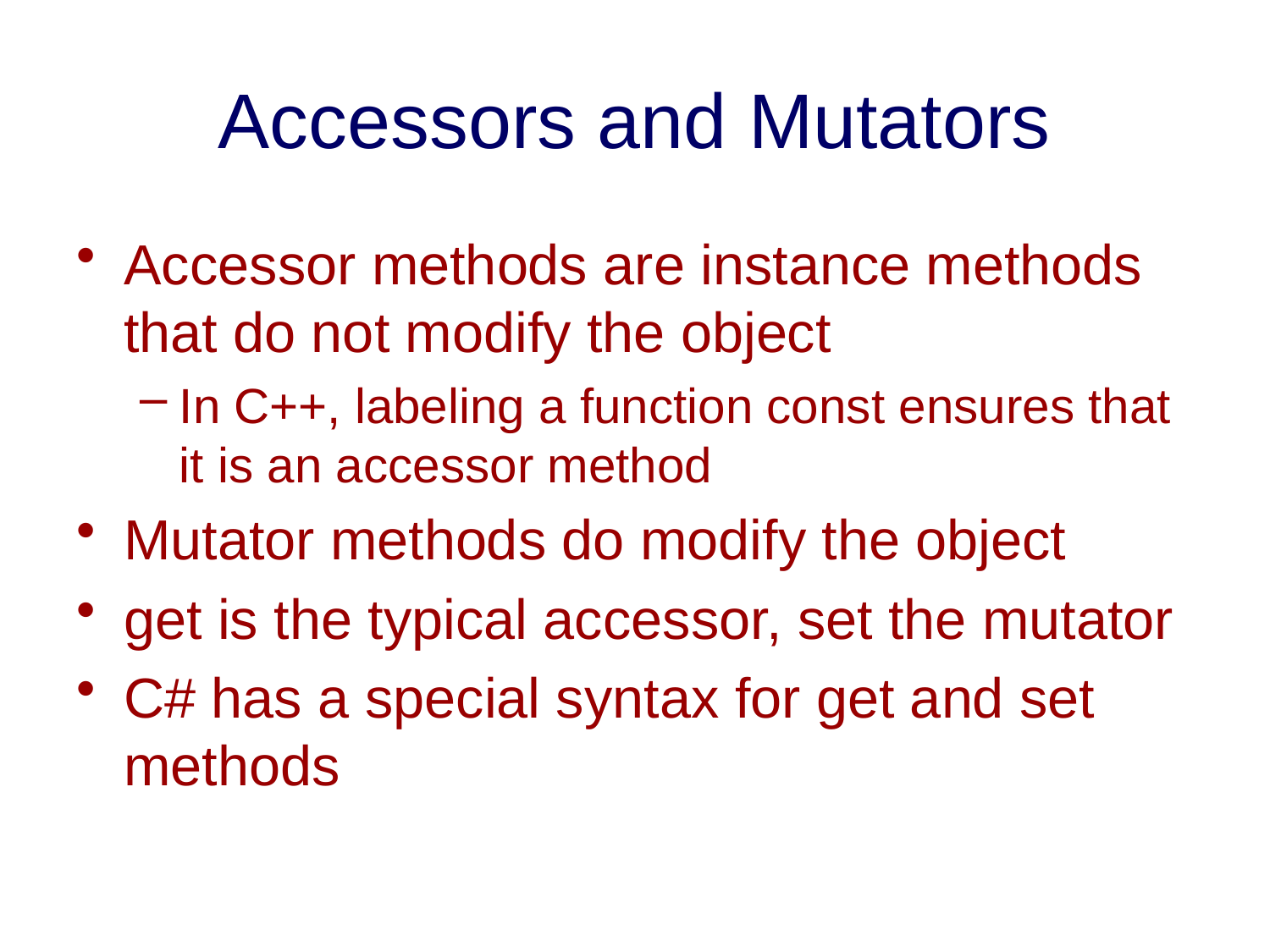

# Accessors and Mutators
Accessor methods are instance methods that do not modify the object
In C++, labeling a function const ensures that it is an accessor method
Mutator methods do modify the object
get is the typical accessor, set the mutator
C# has a special syntax for get and set methods